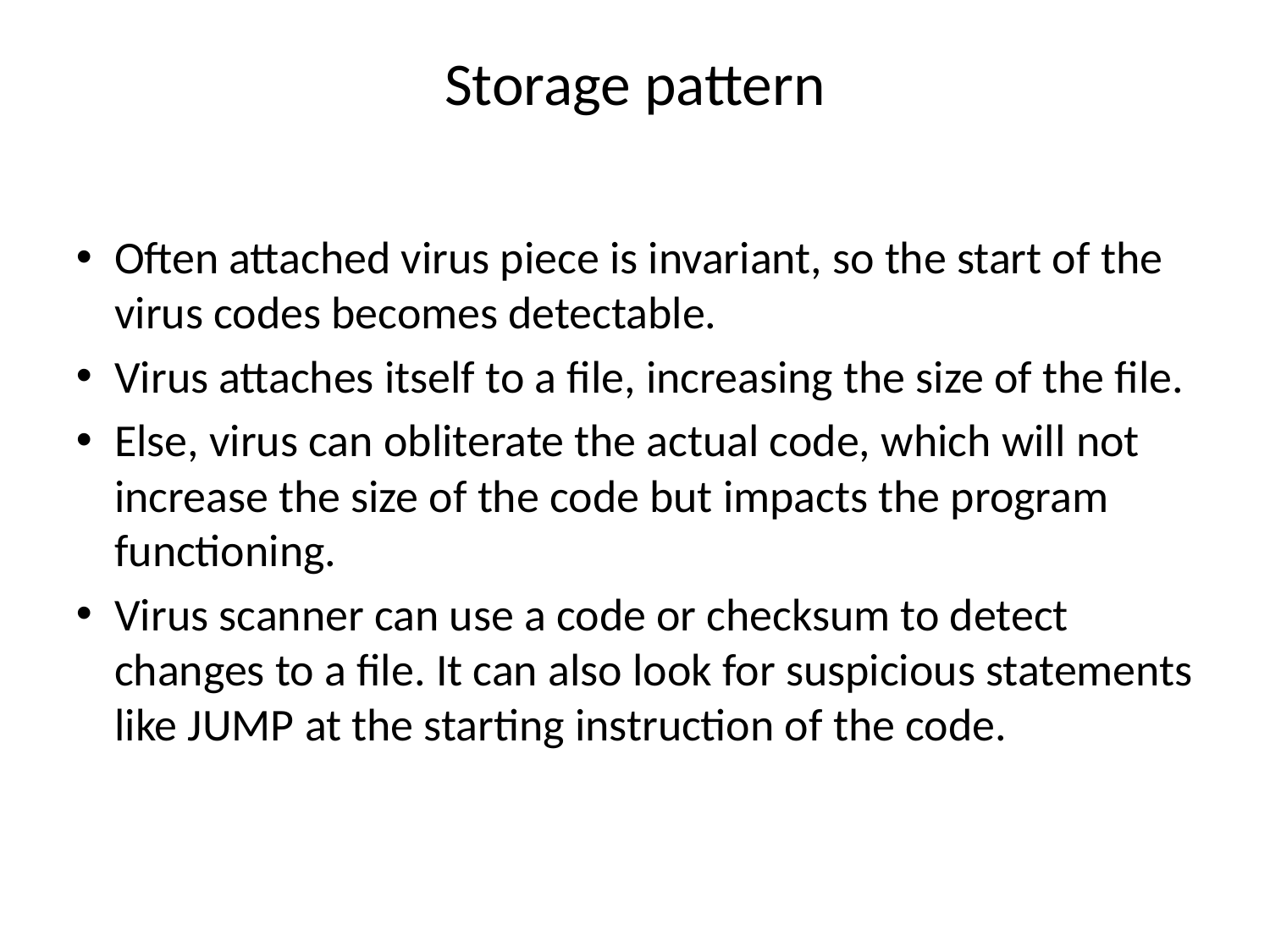

Storage pattern
Often attached virus piece is invariant, so the start of the virus codes becomes detectable.
Virus attaches itself to a file, increasing the size of the file.
Else, virus can obliterate the actual code, which will not increase the size of the code but impacts the program functioning.
Virus scanner can use a code or checksum to detect changes to a file. It can also look for suspicious statements like JUMP at the starting instruction of the code.